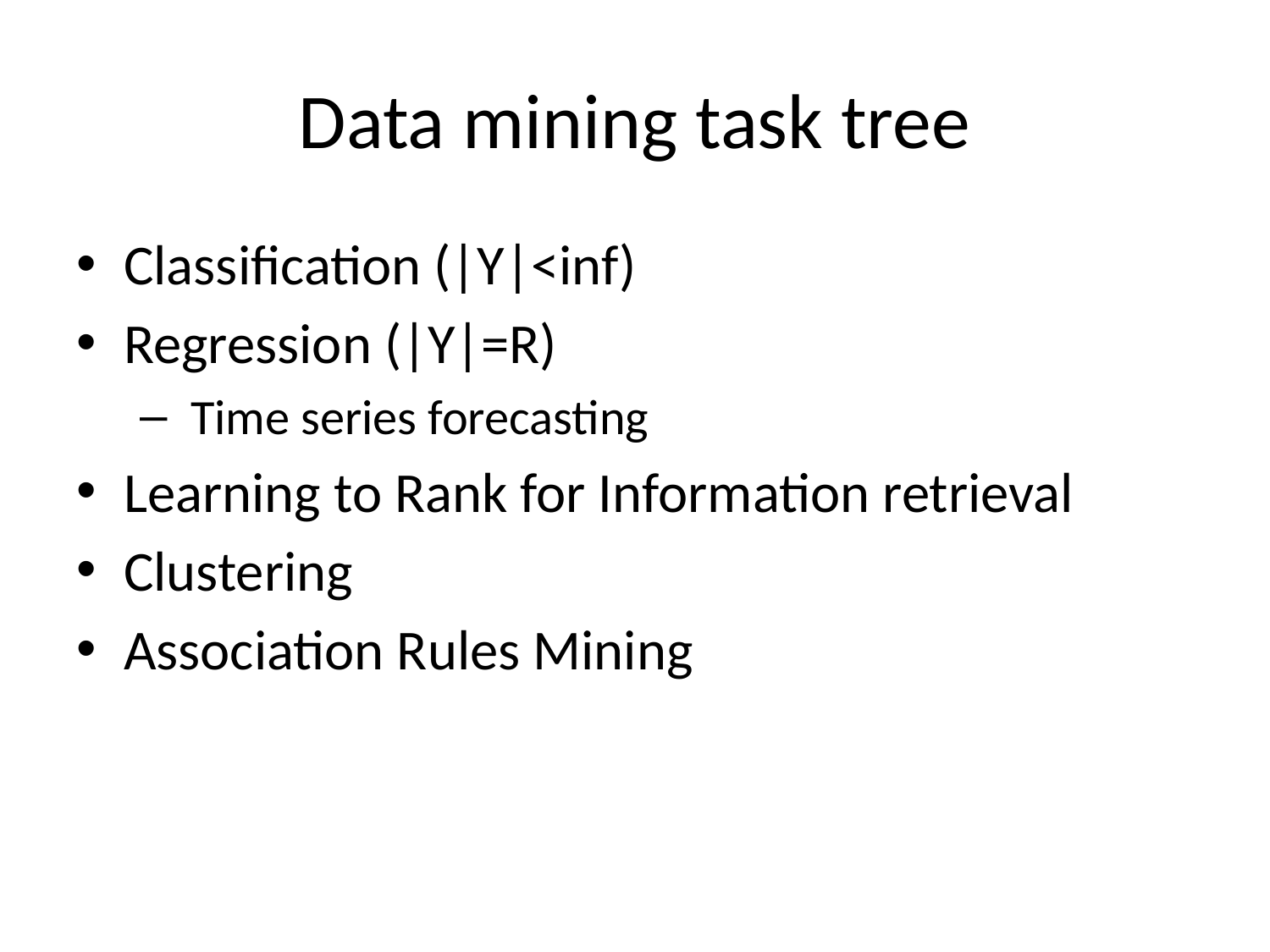

# Data mining task tree
Classification (|Y|<inf)
Regression (|Y|=R)
 Time series forecasting
Learning to Rank for Information retrieval
Clustering
Association Rules Mining